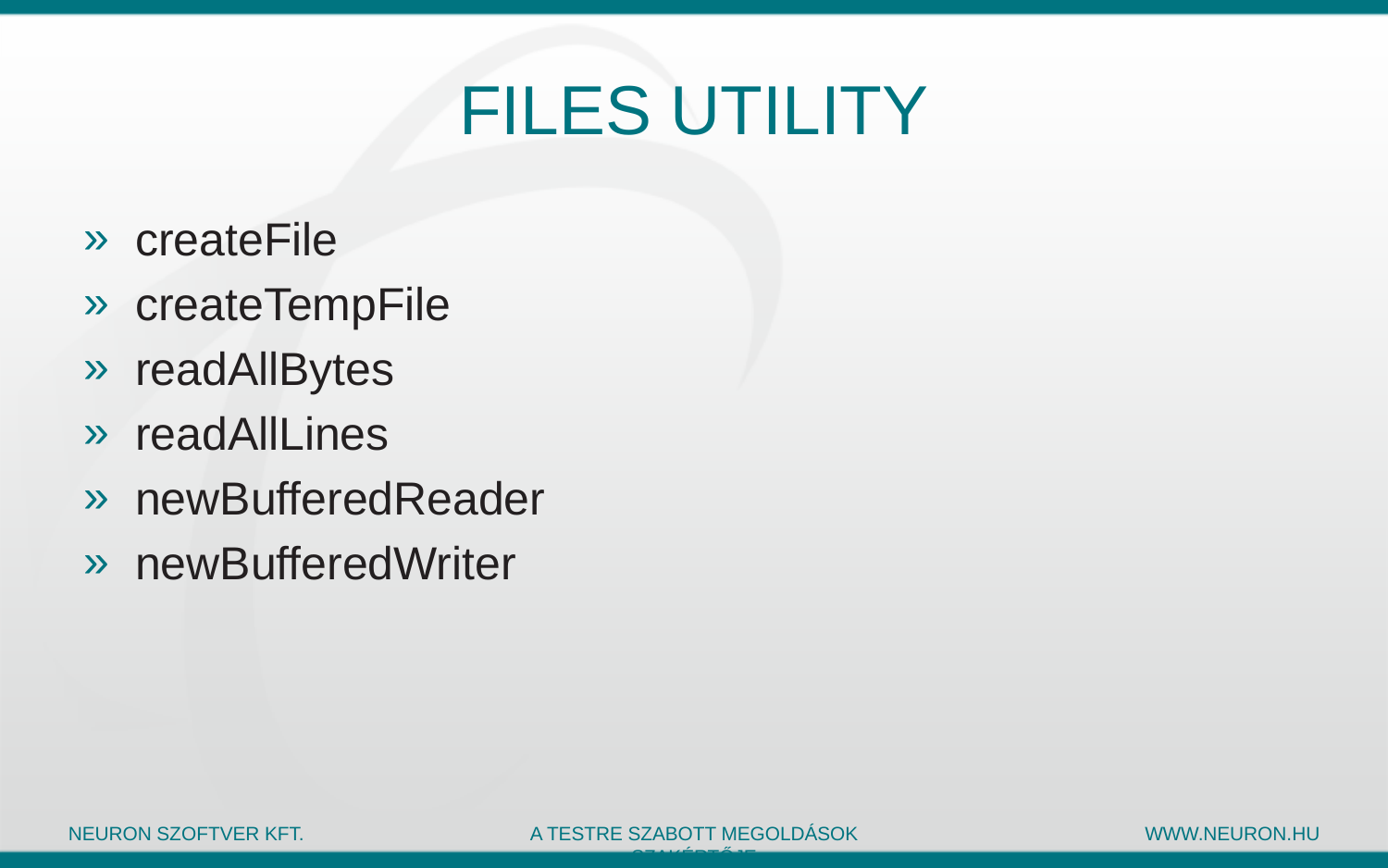

# Files utility
createFile
createTempFile
readAllBytes
readAllLines
newBufferedReader
newBufferedWriter